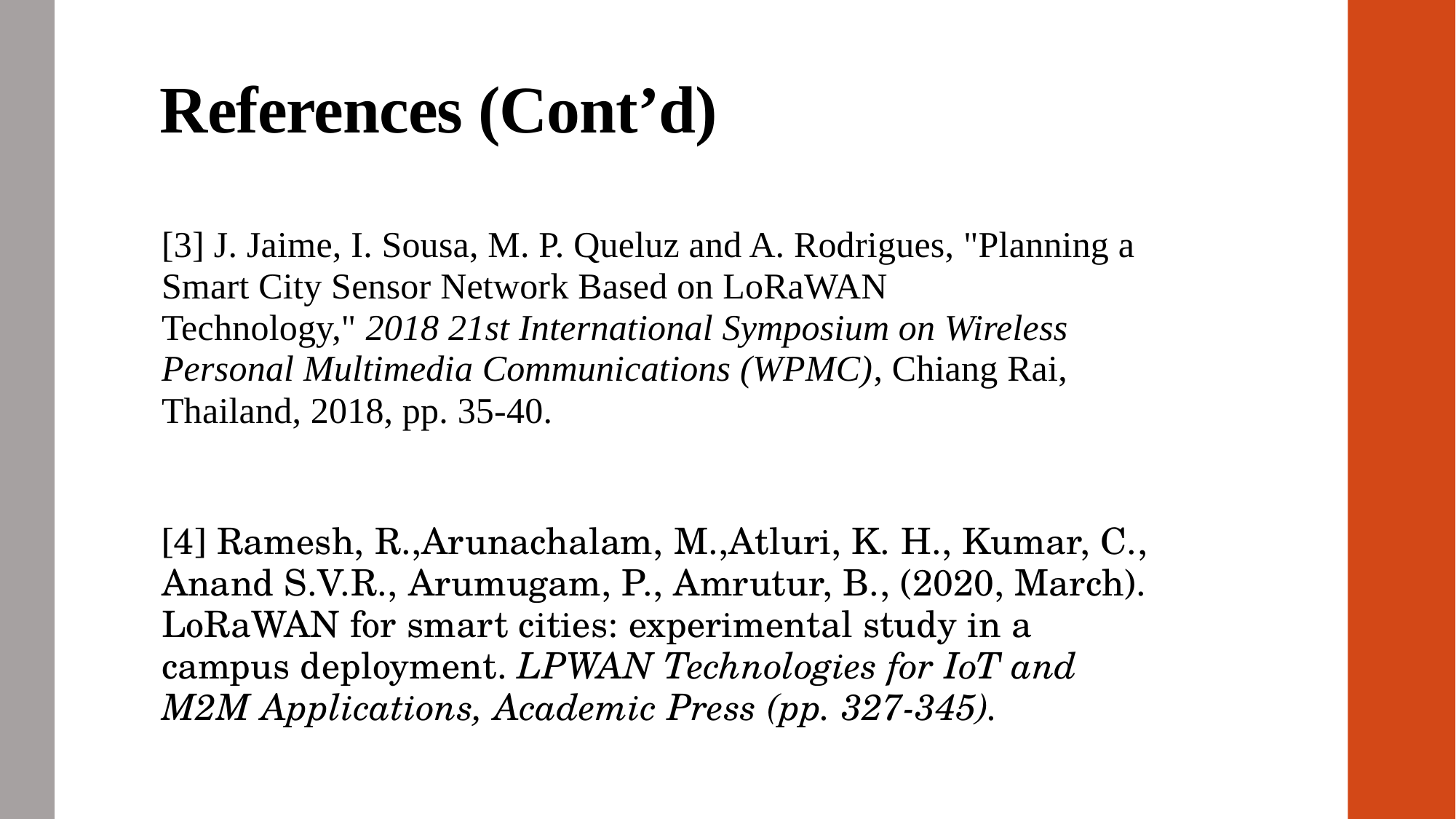

# References (Cont’d)
[3] J. Jaime, I. Sousa, M. P. Queluz and A. Rodrigues, "Planning a Smart City Sensor Network Based on LoRaWAN Technology," 2018 21st International Symposium on Wireless Personal Multimedia Communications (WPMC), Chiang Rai, Thailand, 2018, pp. 35-40.

[4] Ramesh, R.,Arunachalam, M.,Atluri, K. H., Kumar, C., Anand S.V.R., Arumugam, P., Amrutur, B., (2020, March). LoRaWAN for smart cities: experimental study in a campus deployment. LPWAN Technologies for IoT and M2M Applications, Academic Press (pp. 327-345).